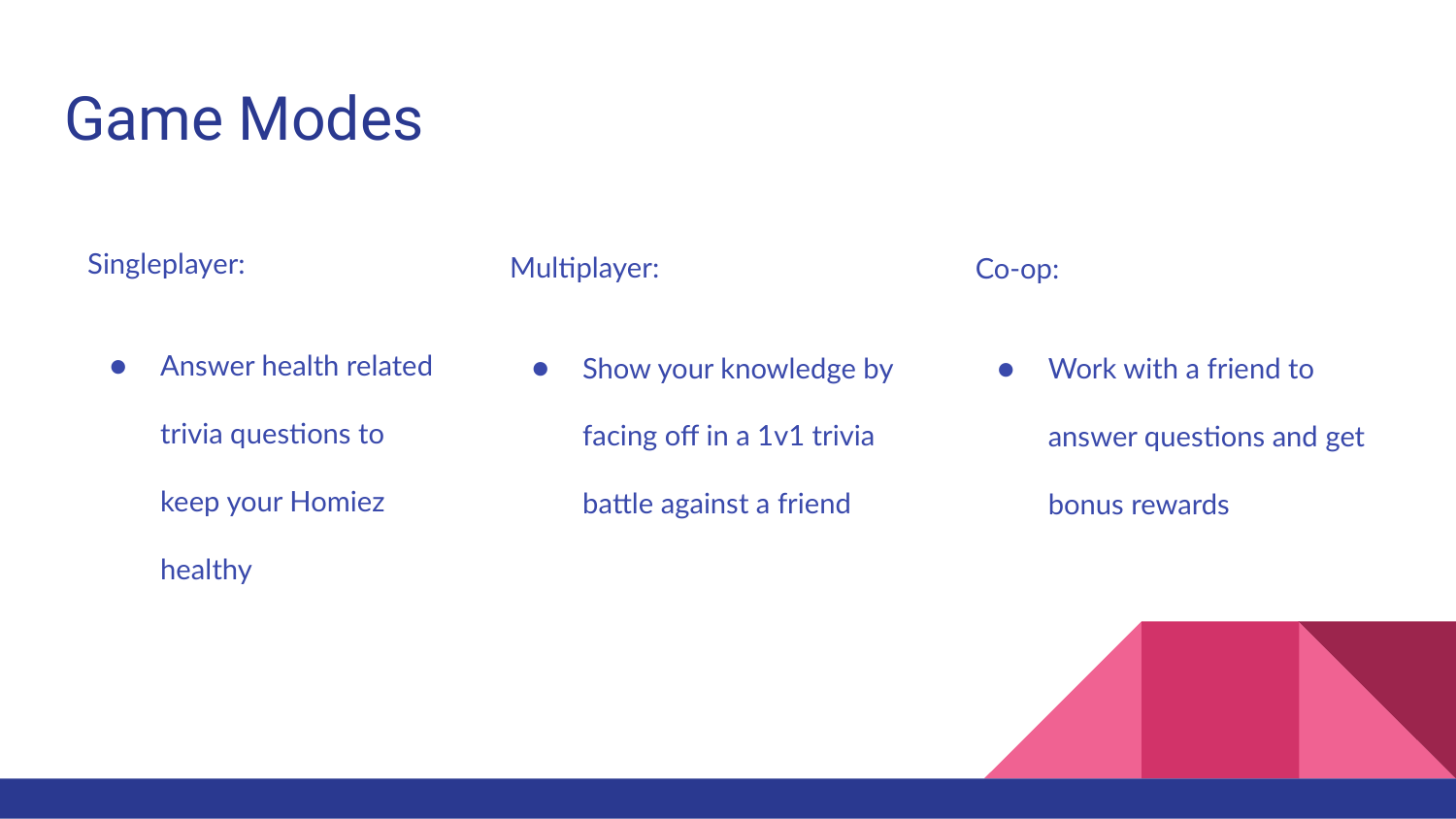

# Game Modes
Multiplayer:
Show your knowledge by facing off in a 1v1 trivia battle against a friend
Singleplayer:

Answer health related trivia questions to keep your Homiez healthy

Co-op:
Work with a friend to answer questions and get bonus rewards